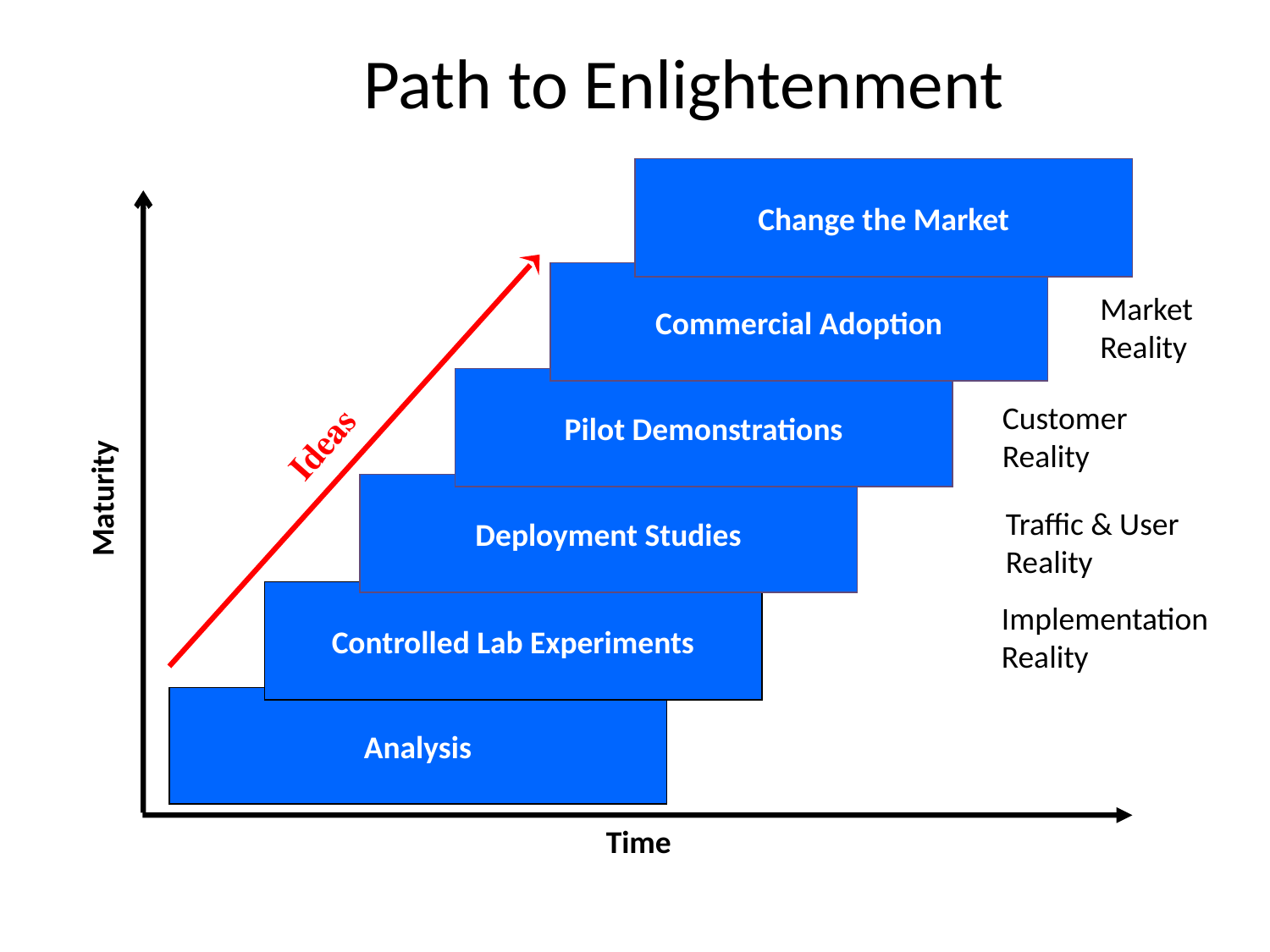

# Path to Enlightenment
Change the Market

Commercial Adoption
Market
Reality
Pilot Demonstrations
Customer
Reality
Ideas
Maturity
Deployment Studies
Traffic & User
Reality
Controlled Lab Experiments
Implementation
Reality
Analysis

Time